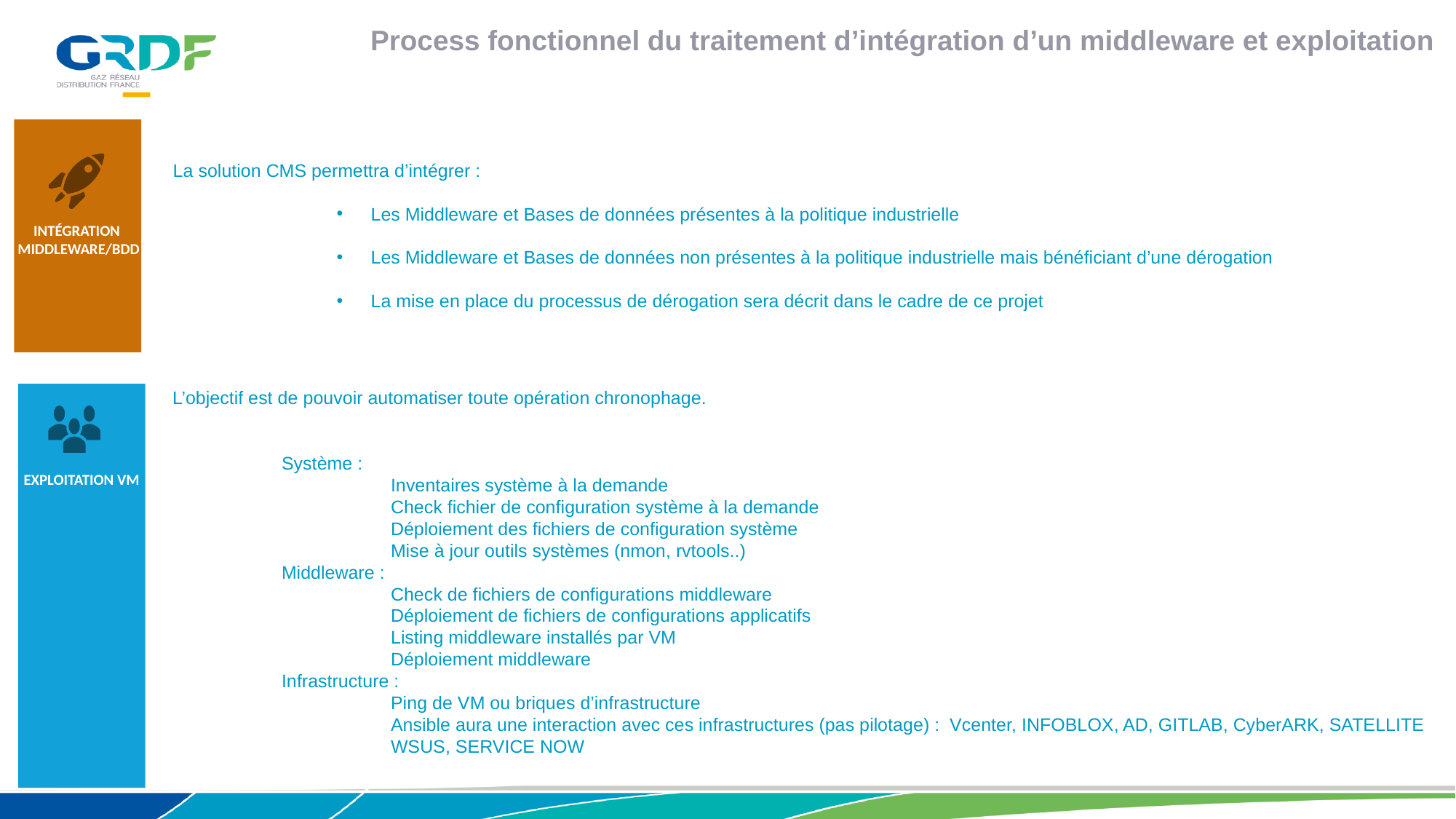

Process fonctionnel du traitement d’intégration d’un middleware et exploitation

La solution CMS permettra d’intégrer :

Les Middleware et Bases de données présentes à la politique industrielle

Les Middleware et Bases de données non présentes à la politique industrielle mais bénéficiant d’une dérogation

La mise en place du processus de dérogation sera décrit dans le cadre de ce projet

Intégration
 middleware/BDD
L’objectif est de pouvoir automatiser toute opération chronophage.

	Système :
		Inventaires système à la demande
		Check fichier de configuration système à la demande
		Déploiement des fichiers de configuration système
		Mise à jour outils systèmes (nmon, rvtools..)
	Middleware :
		Check de fichiers de configurations middleware
		Déploiement de fichiers de configurations applicatifs
		Listing middleware installés par VM
		Déploiement middleware
	Infrastructure :
		Ping de VM ou briques d’infrastructure
		Ansible aura une interaction avec ces infrastructures (pas pilotage) :  Vcenter, INFOBLOX, AD, GITLAB, CyberARK, SATELLITE
		WSUS, SERVICE NOW

EXPLOITATION VM
21